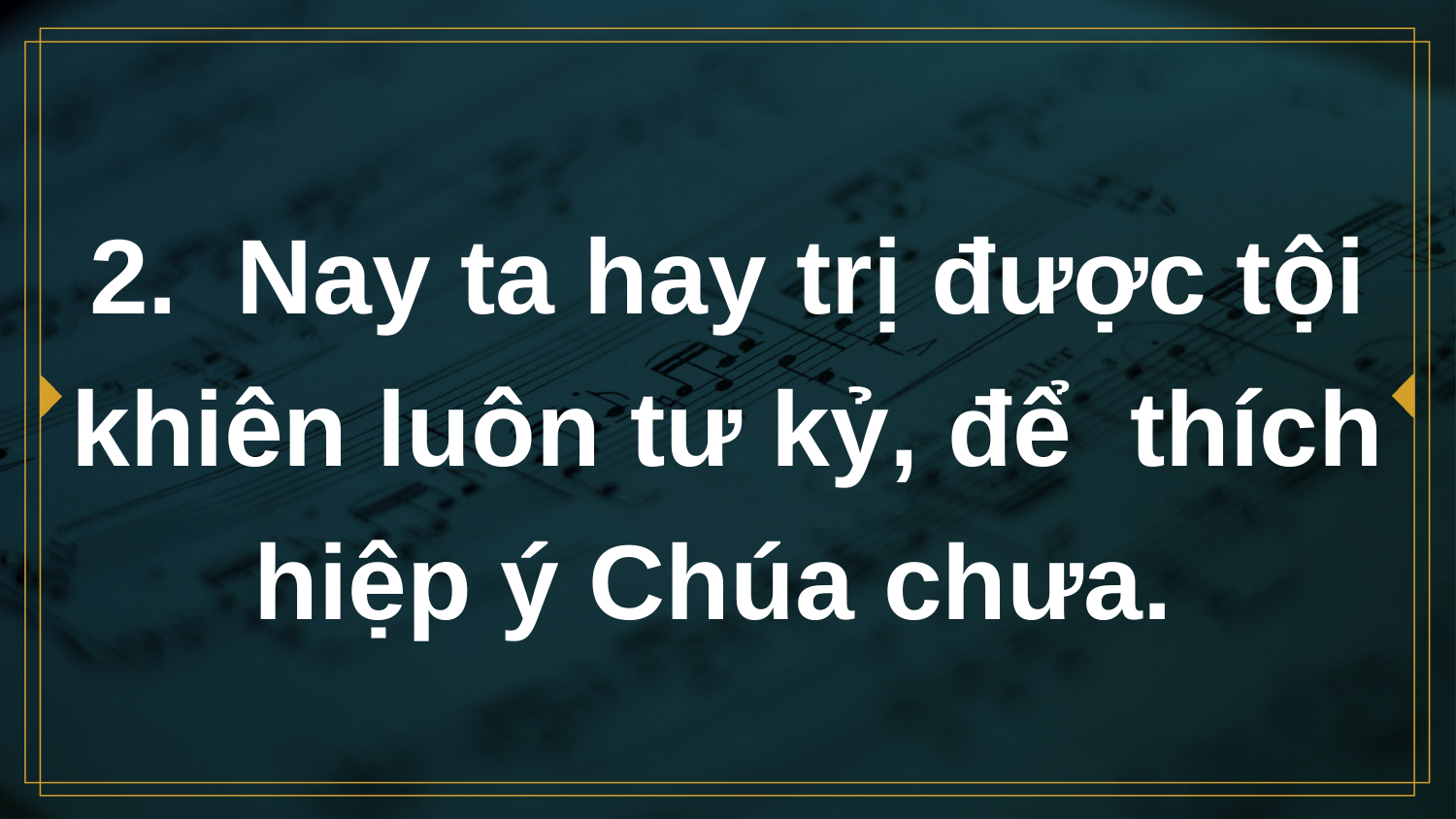

# 2.  Nay ta hay trị được tội khiên luôn tư kỷ, để  thích hiệp ý Chúa chưa.